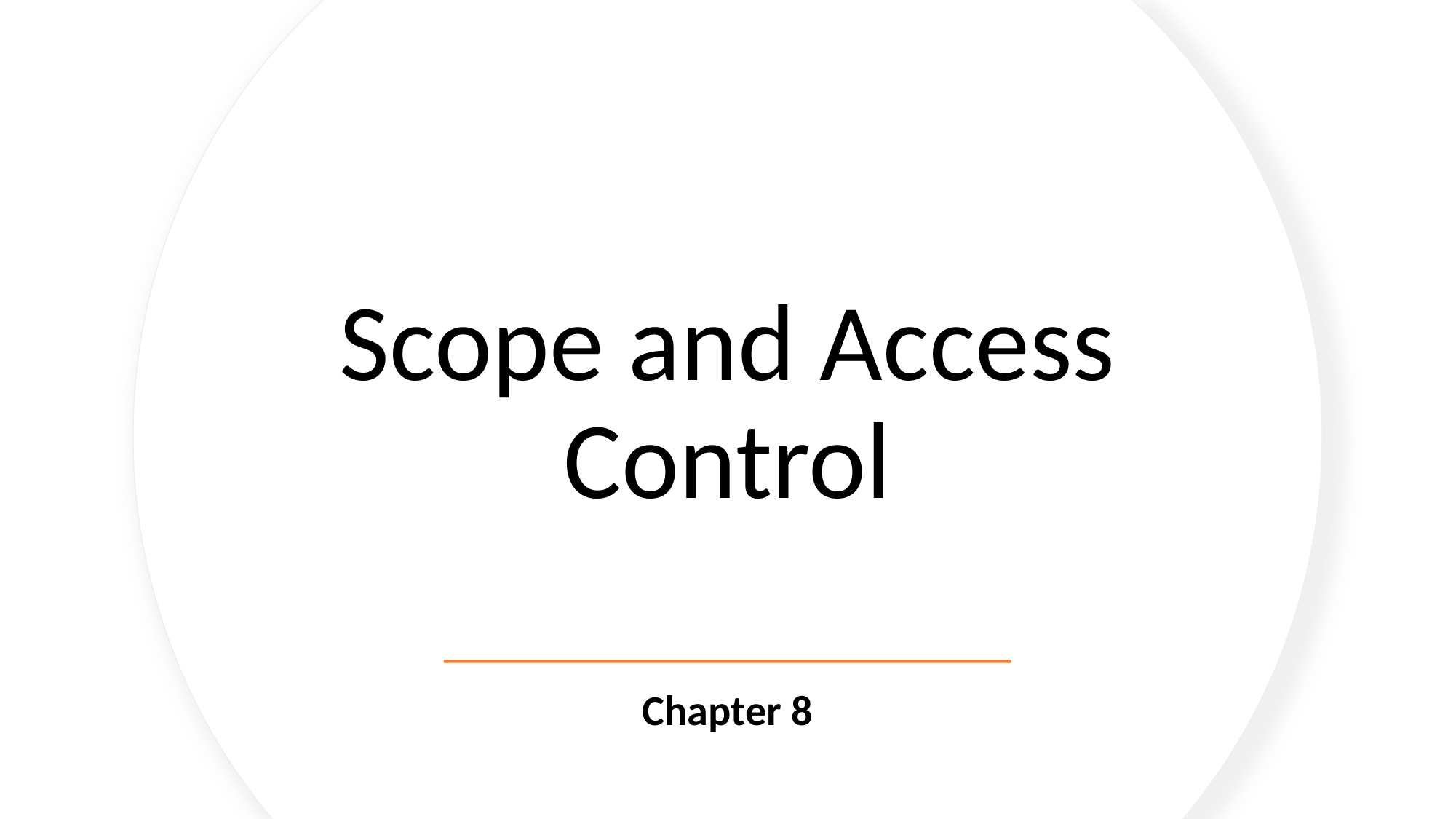

# Scope and Access Control

Chapter 8